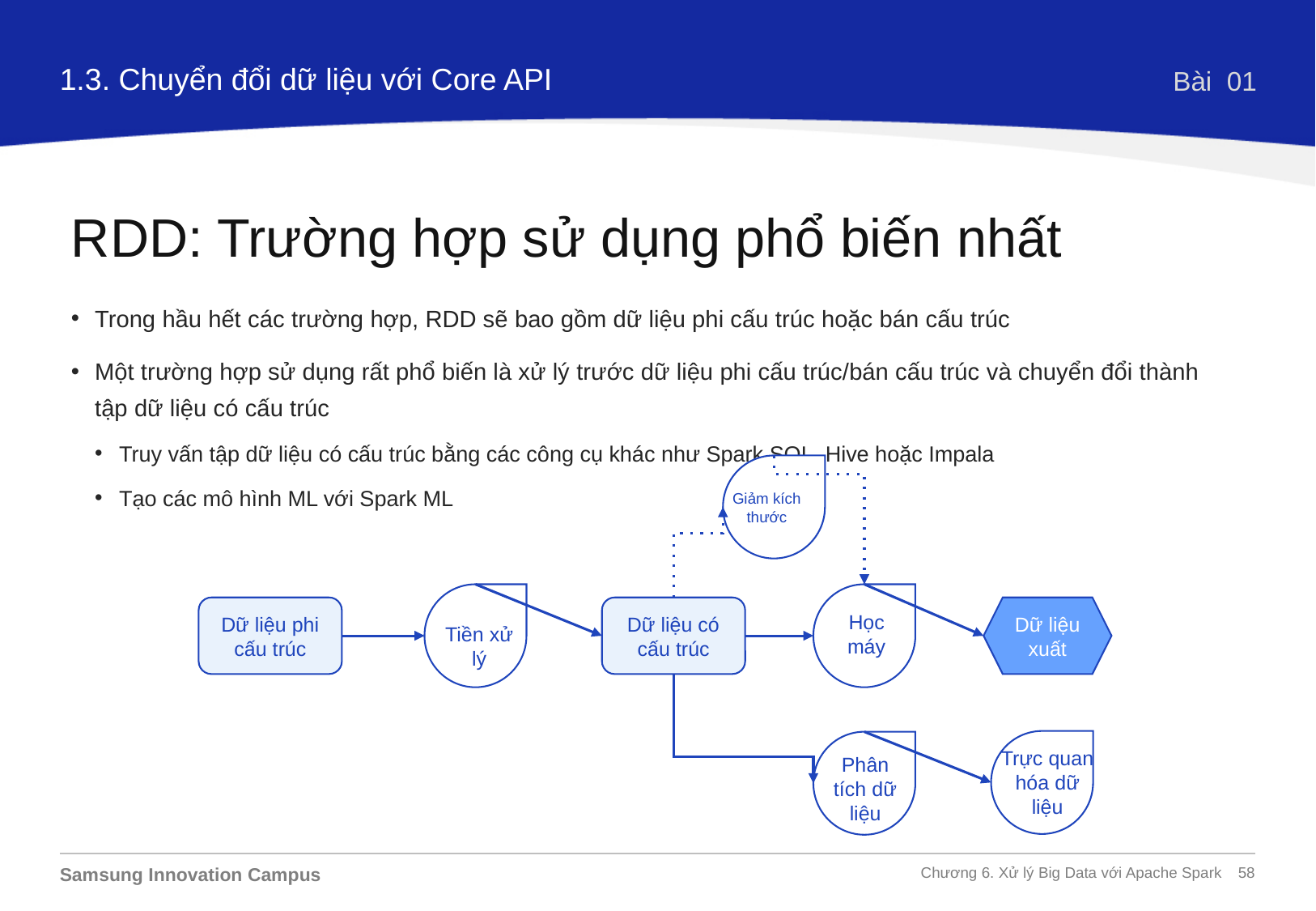

1.3. Chuyển đổi dữ liệu với Core API
Bài  01
RDD: Trường hợp sử dụng phổ biến nhất
Trong hầu hết các trường hợp, RDD sẽ bao gồm dữ liệu phi cấu trúc hoặc bán cấu trúc
Một trường hợp sử dụng rất phổ biến là xử lý trước dữ liệu phi cấu trúc/bán cấu trúc và chuyển đổi thành tập dữ liệu có cấu trúc
Truy vấn tập dữ liệu có cấu trúc bằng các công cụ khác như Spark SQL, Hive hoặc Impala
Tạo các mô hình ML với Spark ML

Giảm kích thước

Tiền xử lý

Học máy
Dữ liệu phi cấu trúc
Dữ liệu có cấu trúc
Dữ liệu xuất

Trực quan hóa dữ liệu

Phân tích dữ liệu